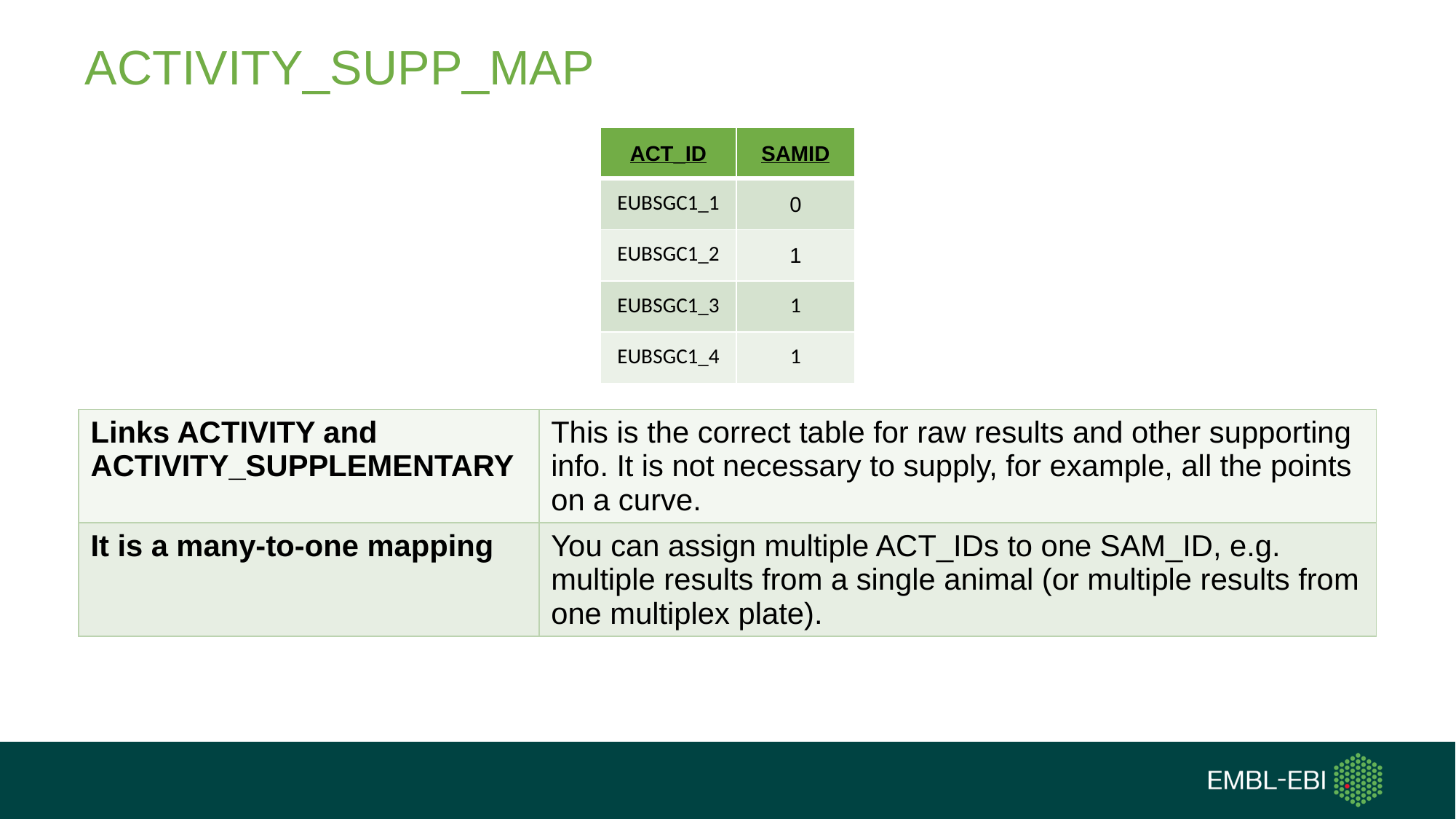

# ACTIVITY_SUPP_MAP
| ACT\_ID | SAMID |
| --- | --- |
| EUBSGC1\_1 | 0 |
| EUBSGC1\_2 | 1 |
| EUBSGC1\_3 | 1 |
| EUBSGC1\_4 | 1 |
| Links ACTIVITY and ACTIVITY\_SUPPLEMENTARY | This is the correct table for raw results and other supporting info. It is not necessary to supply, for example, all the points on a curve. |
| --- | --- |
| It is a many-to-one mapping | You can assign multiple ACT\_IDs to one SAM\_ID, e.g. multiple results from a single animal (or multiple results from one multiplex plate). |